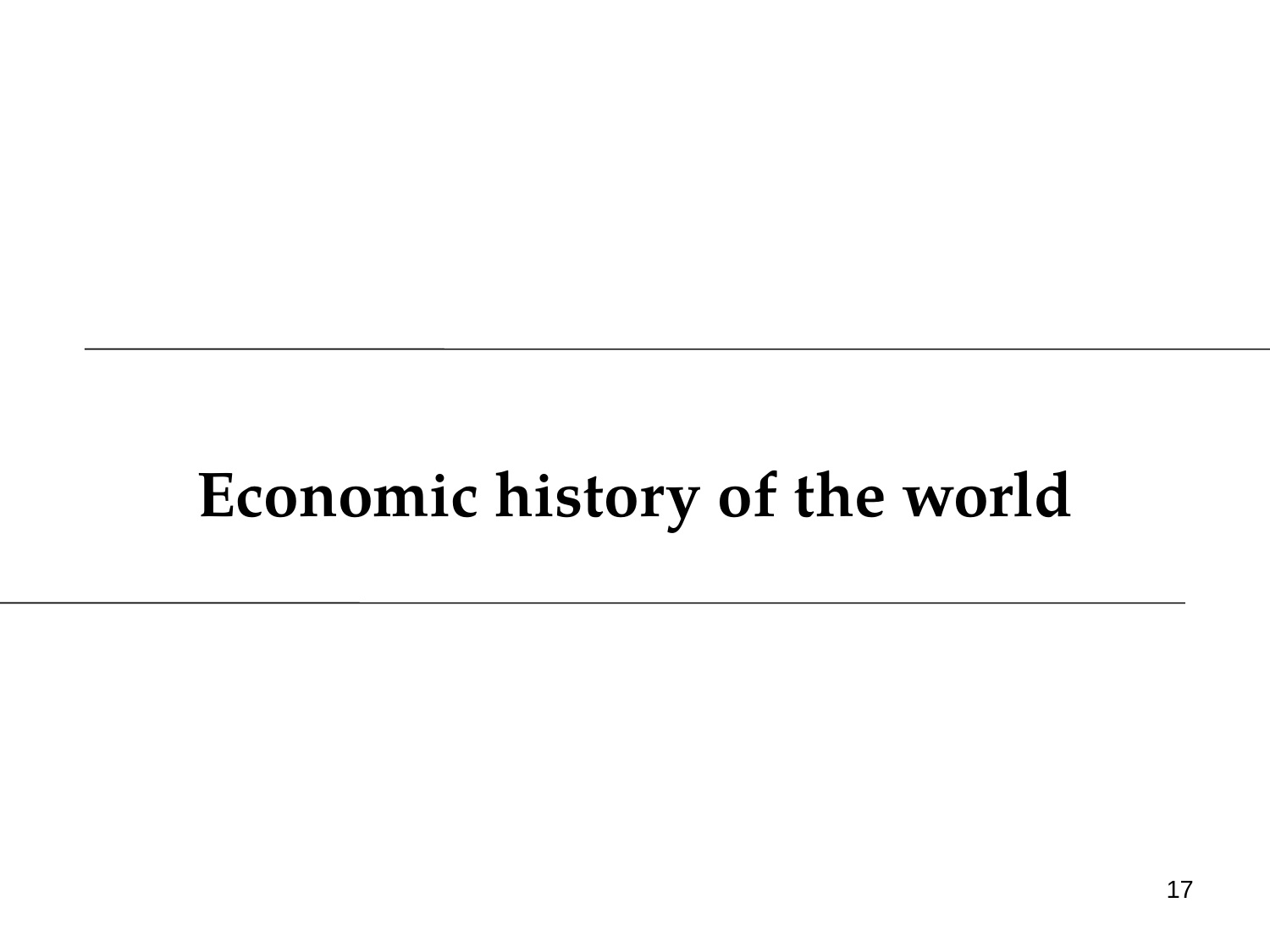

# Economic history of the world
17